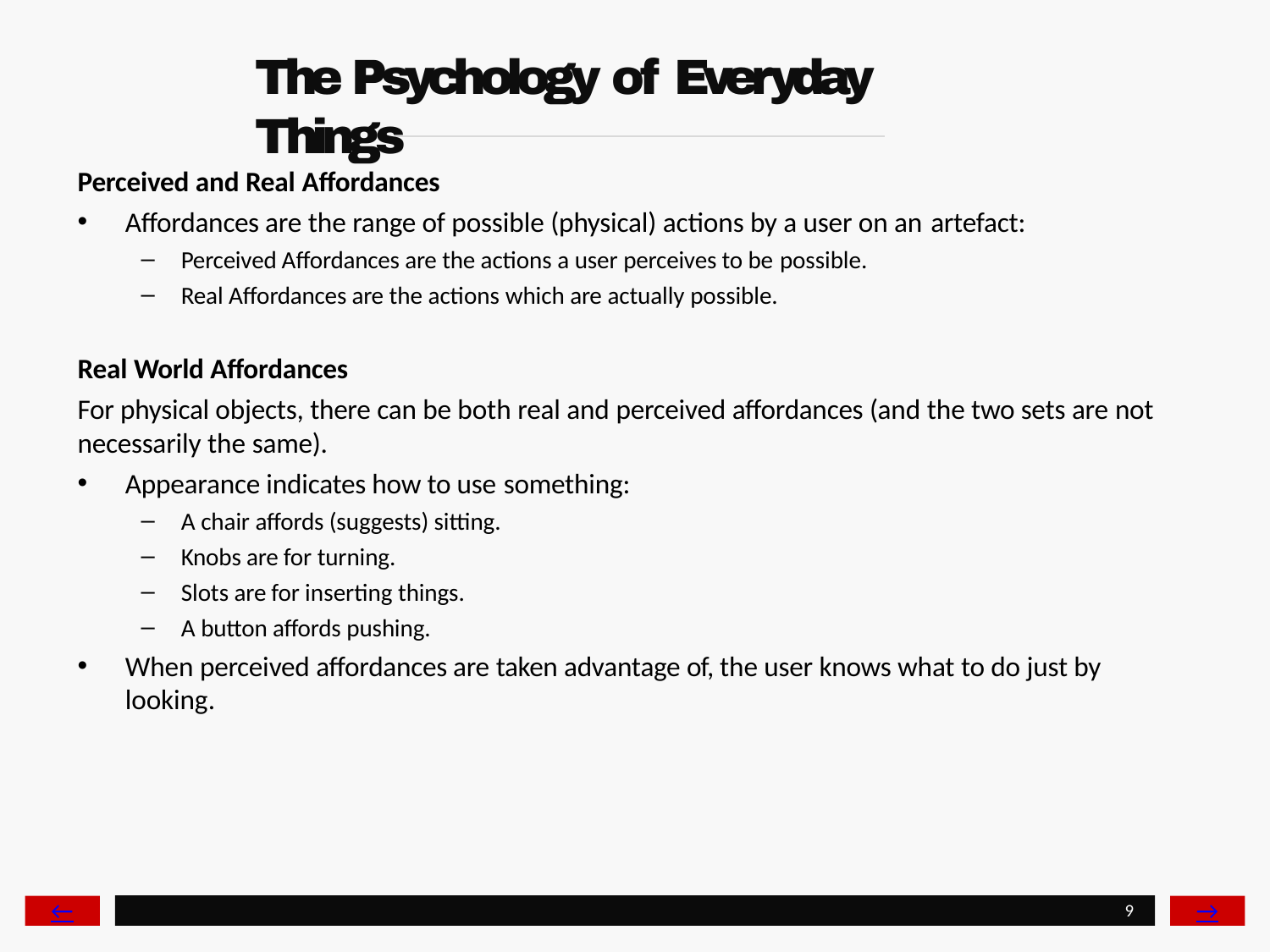

# The Psychology of Everyday Things
Perceived and Real Affordances
Affordances are the range of possible (physical) actions by a user on an artefact:
Perceived Affordances are the actions a user perceives to be possible.
Real Affordances are the actions which are actually possible.

Real World Affordances
For physical objects, there can be both real and perceived affordances (and the two sets are not
necessarily the same).
Appearance indicates how to use something:
A chair affords (suggests) sitting.
Knobs are for turning.
Slots are for inserting things.
A button affords pushing.
When perceived affordances are taken advantage of, the user knows what to do just by  looking.
←
→
9